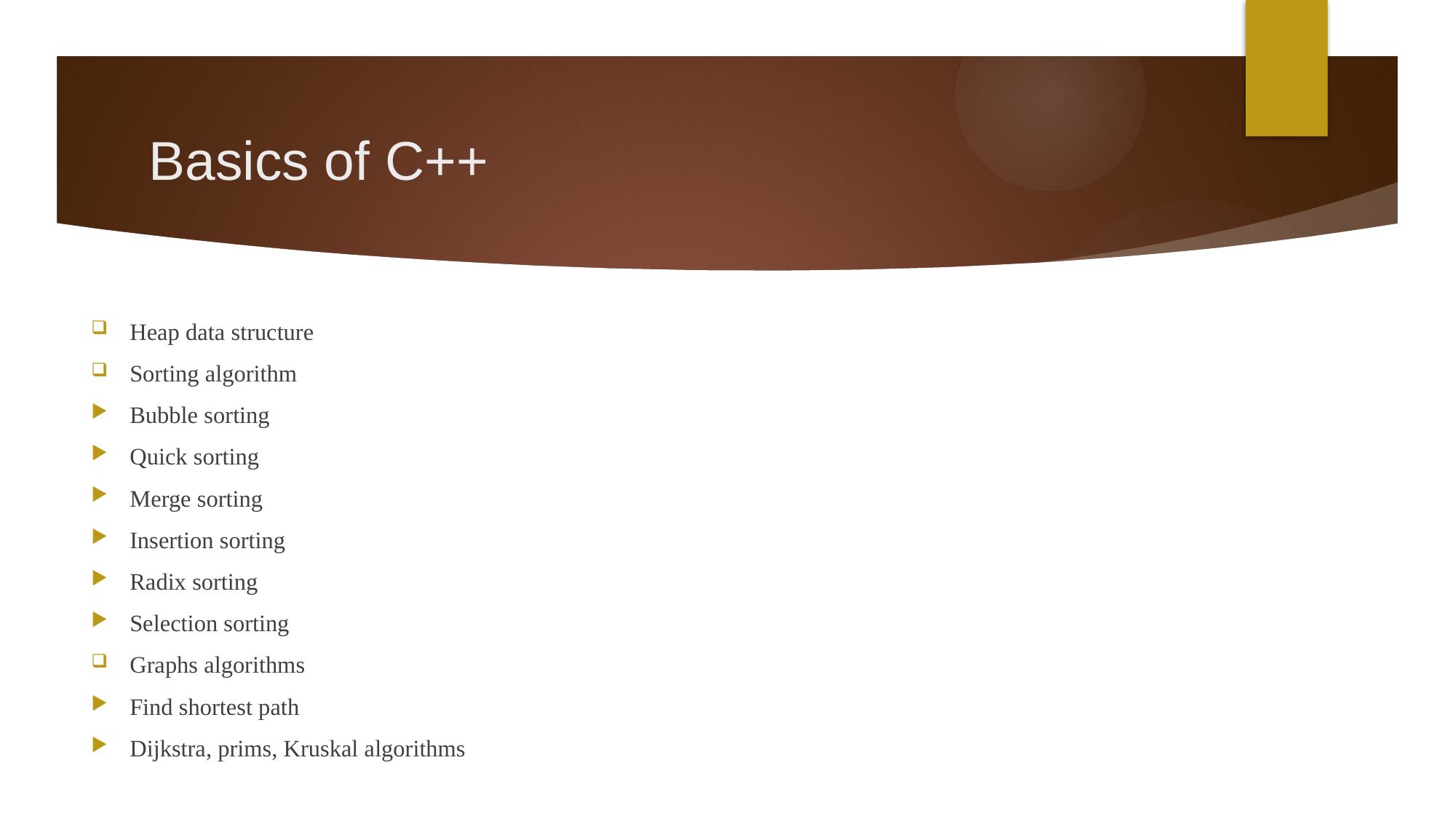

# Basics of C++
Heap data structure
Sorting algorithm
Bubble sorting
Quick sorting
Merge sorting
Insertion sorting
Radix sorting
Selection sorting
Graphs algorithms
Find shortest path
Dijkstra, prims, Kruskal algorithms